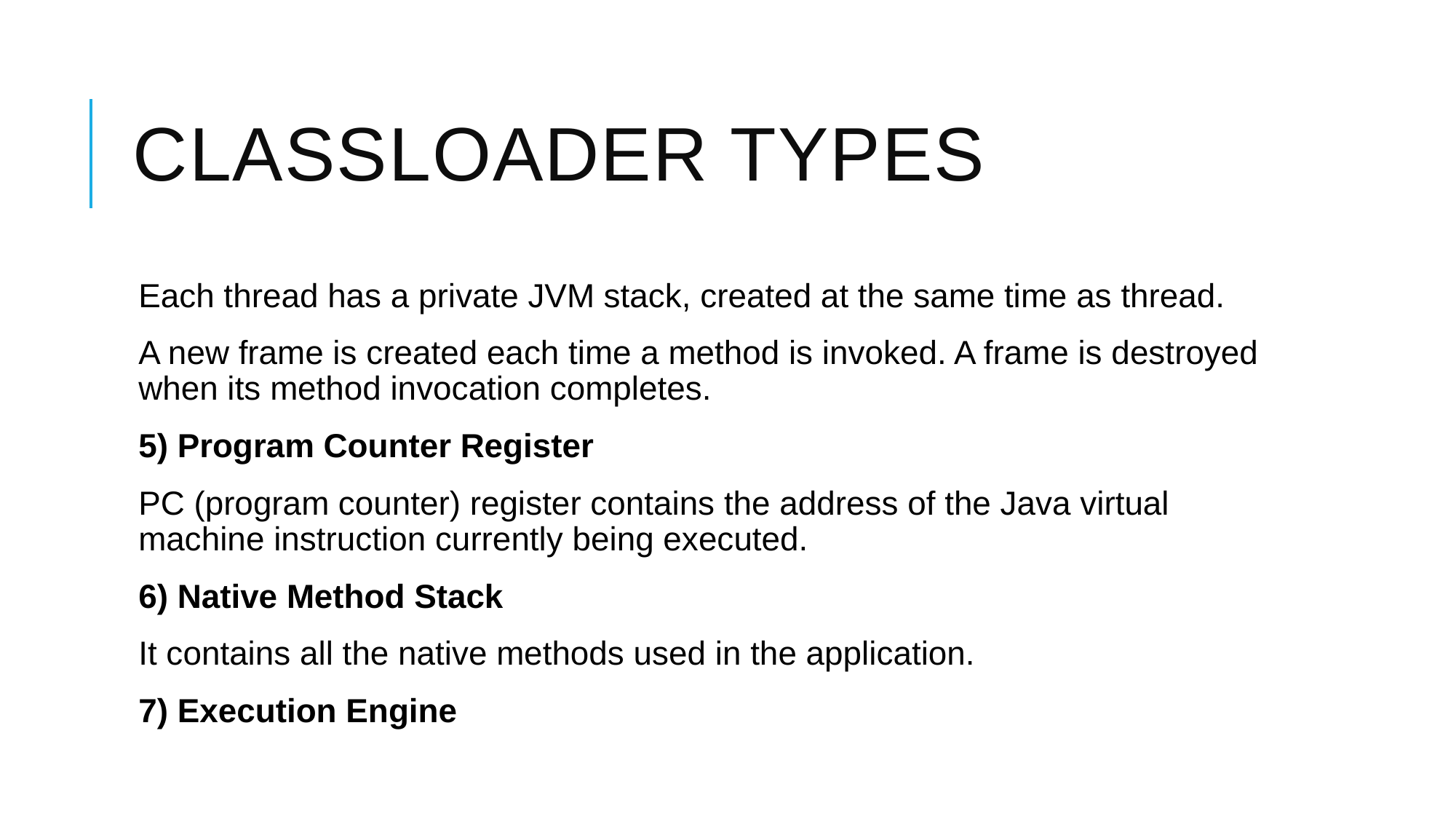

# ClassLoader Types
Each thread has a private JVM stack, created at the same time as thread.
A new frame is created each time a method is invoked. A frame is destroyed when its method invocation completes.
5) Program Counter Register
PC (program counter) register contains the address of the Java virtual machine instruction currently being executed.
6) Native Method Stack
It contains all the native methods used in the application.
7) Execution Engine